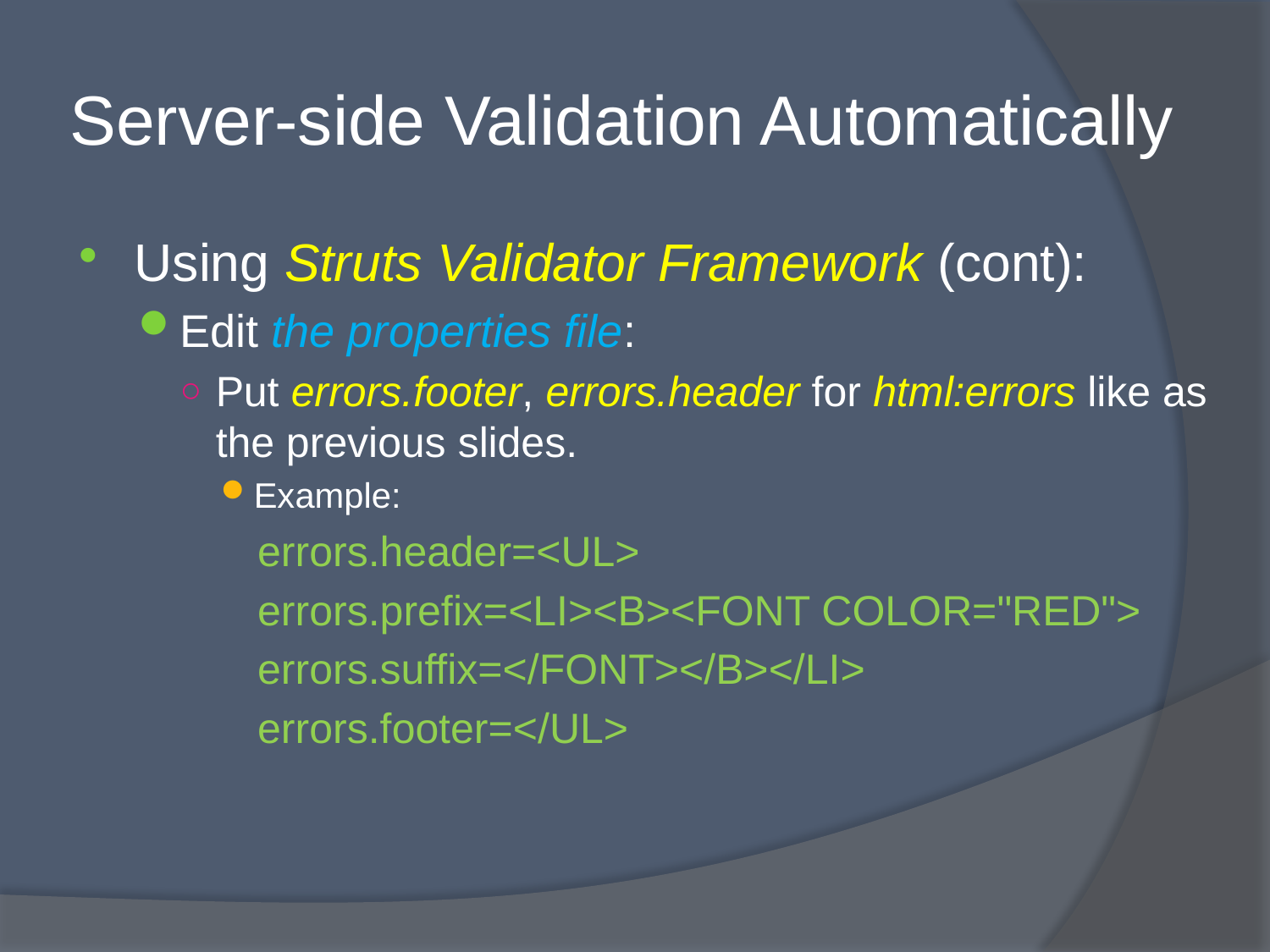

# Server-side Validation Automatically
Using Struts Validator Framework (cont):
Edit the properties file:
Put errors.footer, errors.header for html:errors like as the previous slides.
Example:
errors.header=<UL>
errors.prefix=<LI><B><FONT COLOR="RED">
errors.suffix=</FONT></B></LI>
errors.footer=</UL>